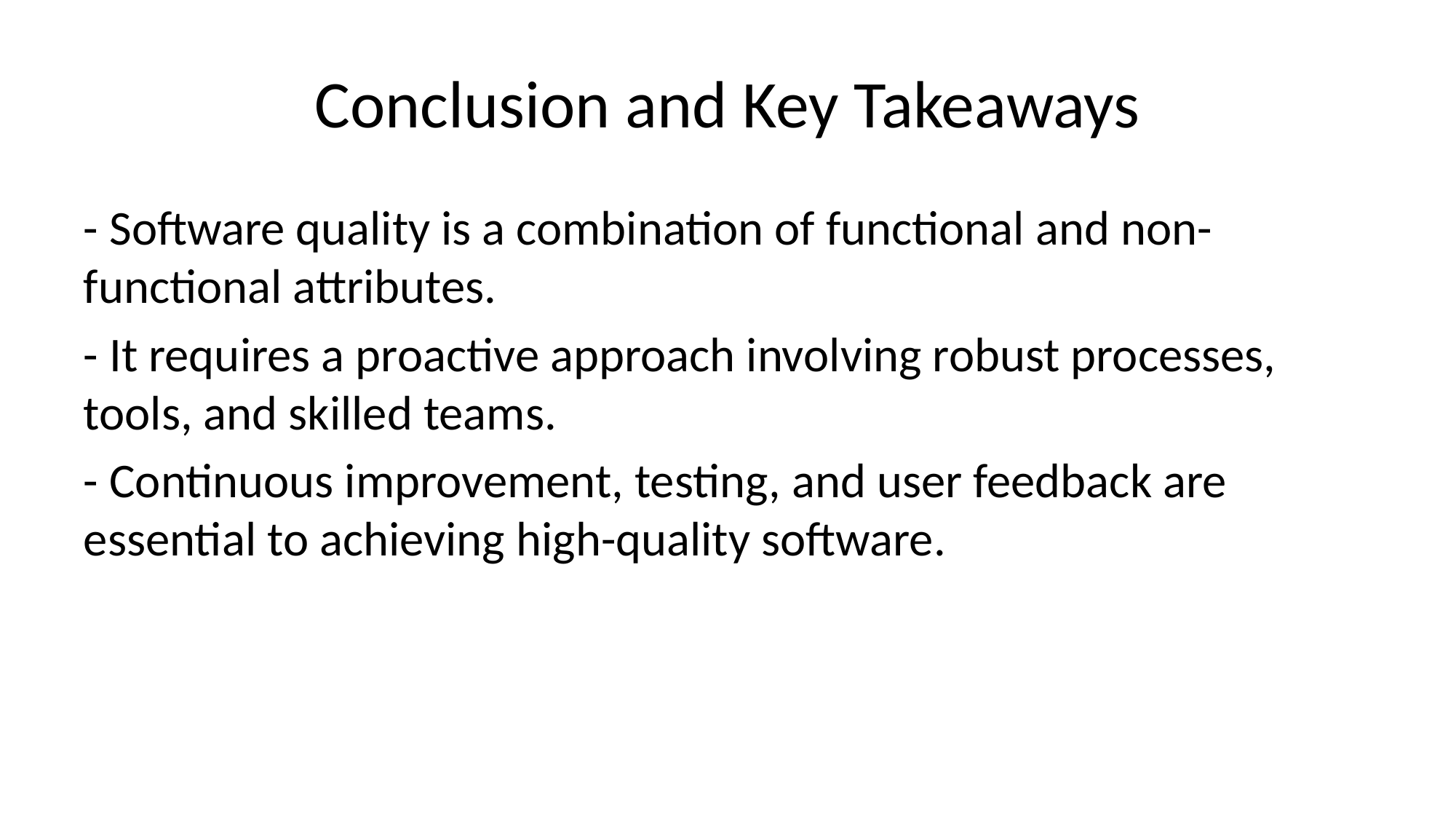

# Conclusion and Key Takeaways
- Software quality is a combination of functional and non-functional attributes.
- It requires a proactive approach involving robust processes, tools, and skilled teams.
- Continuous improvement, testing, and user feedback are essential to achieving high-quality software.